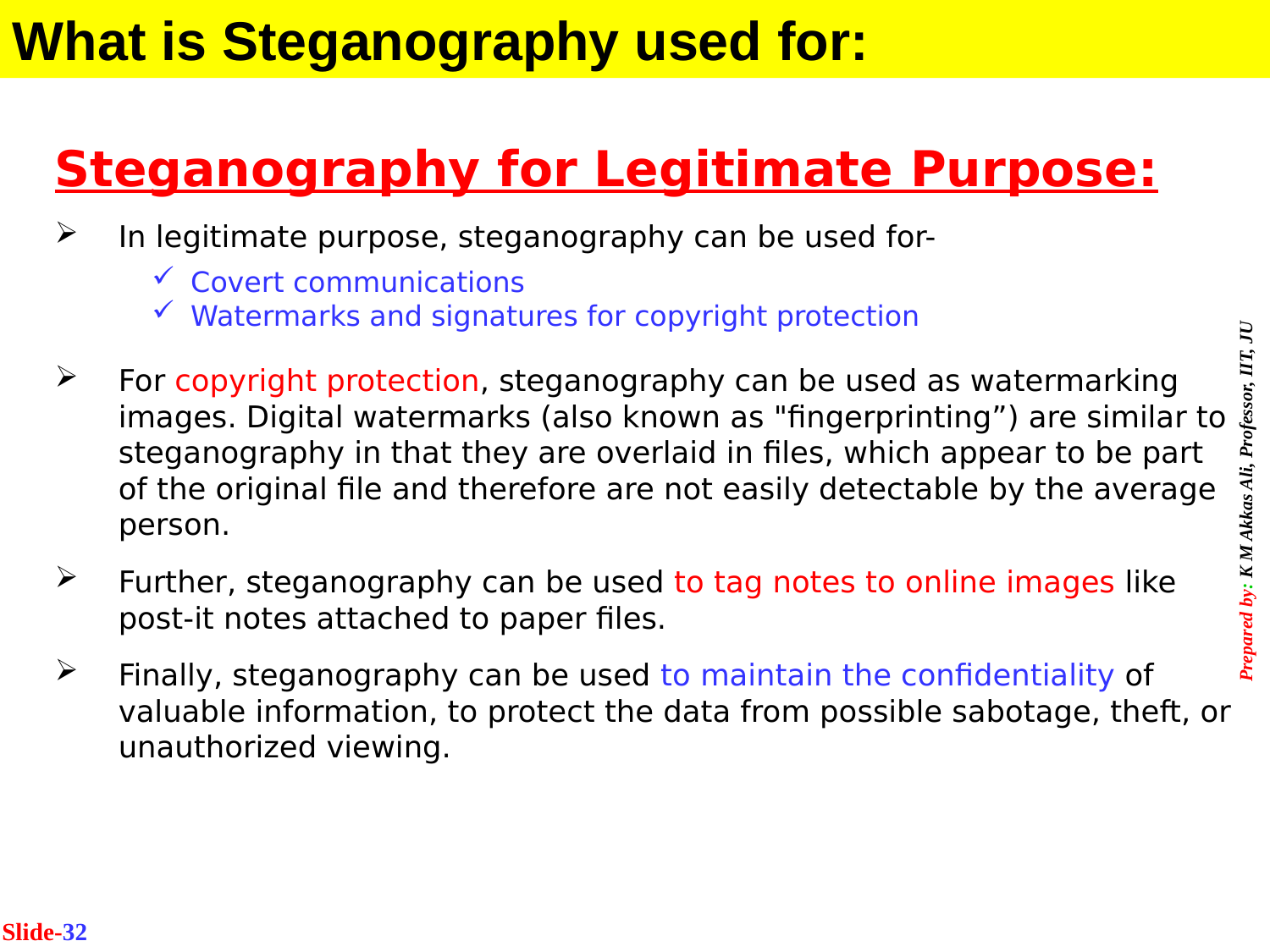

What is Steganography used for:
Steganography for Legitimate Purpose:
In legitimate purpose, steganography can be used for-
 Covert communications
 Watermarks and signatures for copyright protection

For copyright protection, steganography can be used as watermarking images. Digital watermarks (also known as "fingerprinting”) are similar to steganography in that they are overlaid in files, which appear to be part of the original file and therefore are not easily detectable by the average person.
Further, steganography can be used to tag notes to online images like post-it notes attached to paper files.
Finally, steganography can be used to maintain the confidentiality of valuable information, to protect the data from possible sabotage, theft, or unauthorized viewing.

Slide-32